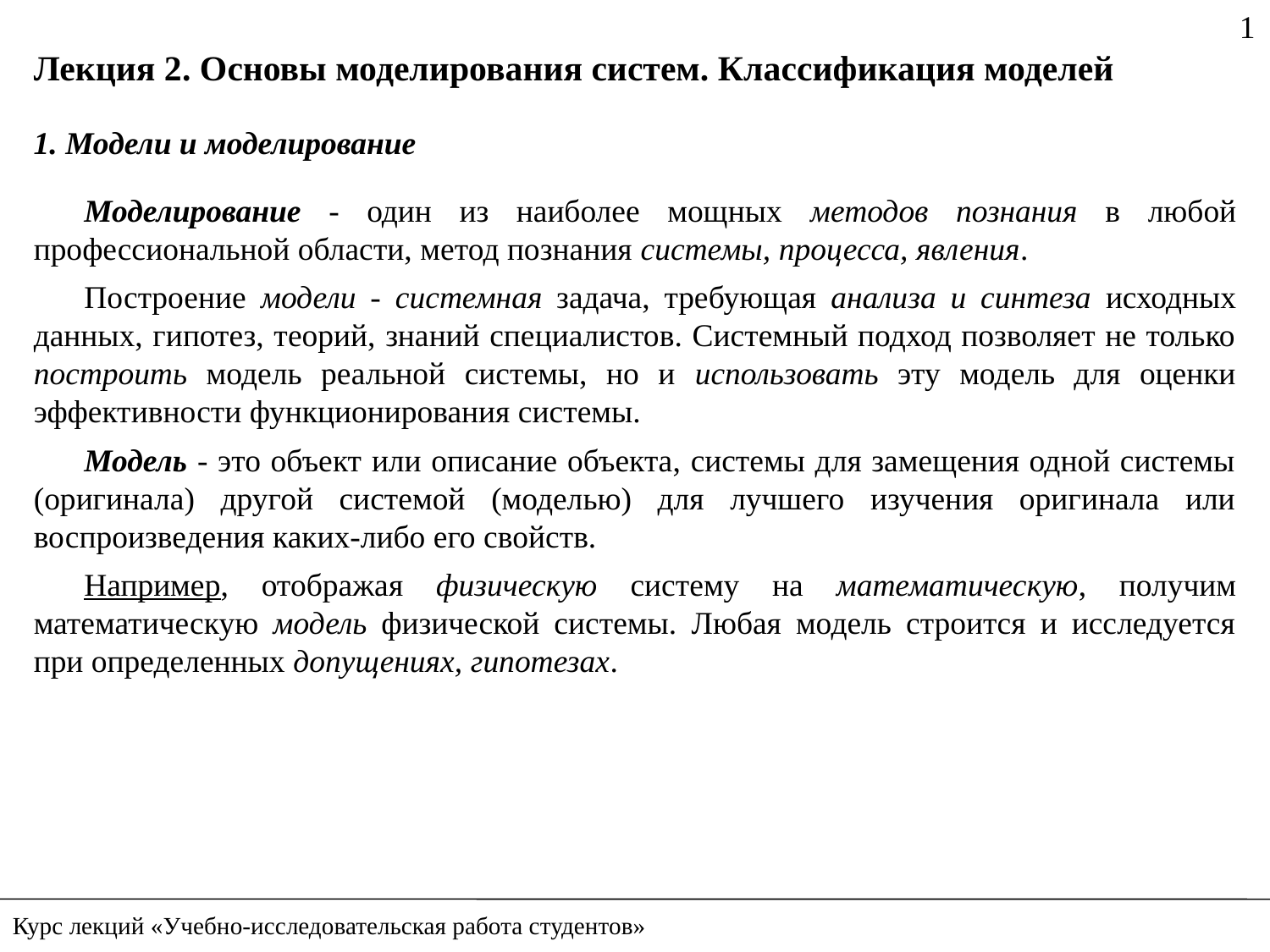

1
Лекция 2. Основы моделирования систем. Классификация моделей
1. Модели и моделирование
Моделирование - один из наиболее мощных методов познания в любой профессиональной области, метод познания системы, процесса, явления.
Построение модели - системная задача, требующая анализа и синтеза исходных данных, гипотез, теорий, знаний специалистов. Системный подход позволяет не только построить модель реальной системы, но и использовать эту модель для оценки эффективности функционирования системы.
Модель - это объект или описание объекта, системы для замещения одной системы (оригинала) другой системой (моделью) для лучшего изучения оригинала или воспроизведения каких-либо его свойств.
Например, отображая физическую систему на математическую, получим математическую модель физической системы. Любая модель строится и исследуется при определенных допущениях, гипотезах.

Курс лекций «Учебно-исследовательская работа студентов»